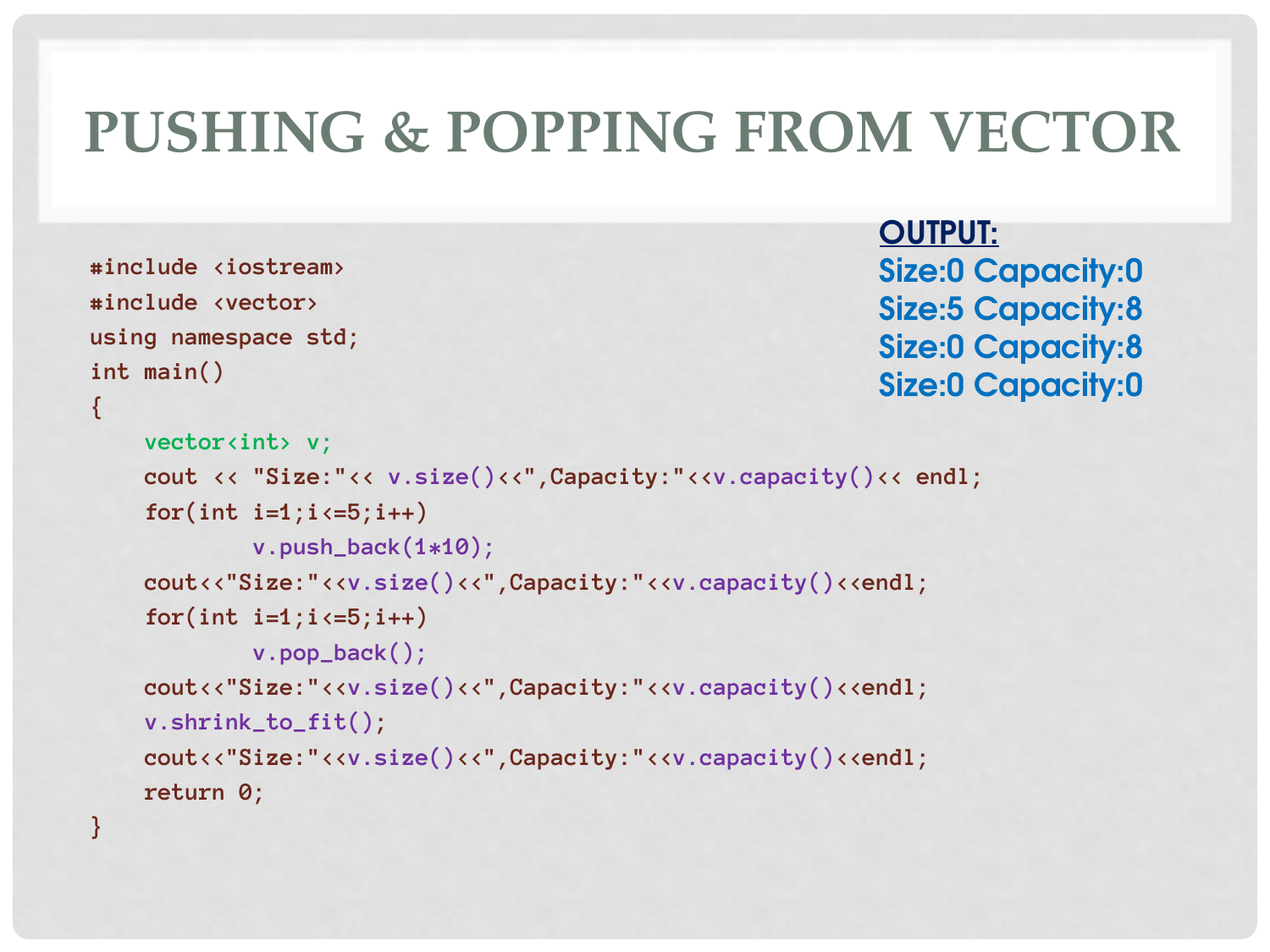

# Pushing & popping from vector
OUTPUT:
Size:0 Capacity:0
Size:5 Capacity:8
Size:0 Capacity:8
Size:0 Capacity:0
#include <iostream>
#include <vector>
using namespace std;
int main()
{
    vector<int> v;
    cout << "Size:"<< v.size()<<",Capacity:"<<v.capacity()<< endl;
    for(int i=1;i<=5;i++)
            v.push_back(1*10);
    cout<<"Size:"<<v.size()<<",Capacity:"<<v.capacity()<<endl;
    for(int i=1;i<=5;i++)
            v.pop_back();
    cout<<"Size:"<<v.size()<<",Capacity:"<<v.capacity()<<endl;
    v.shrink_to_fit();
    cout<<"Size:"<<v.size()<<",Capacity:"<<v.capacity()<<endl;
    return 0;
}